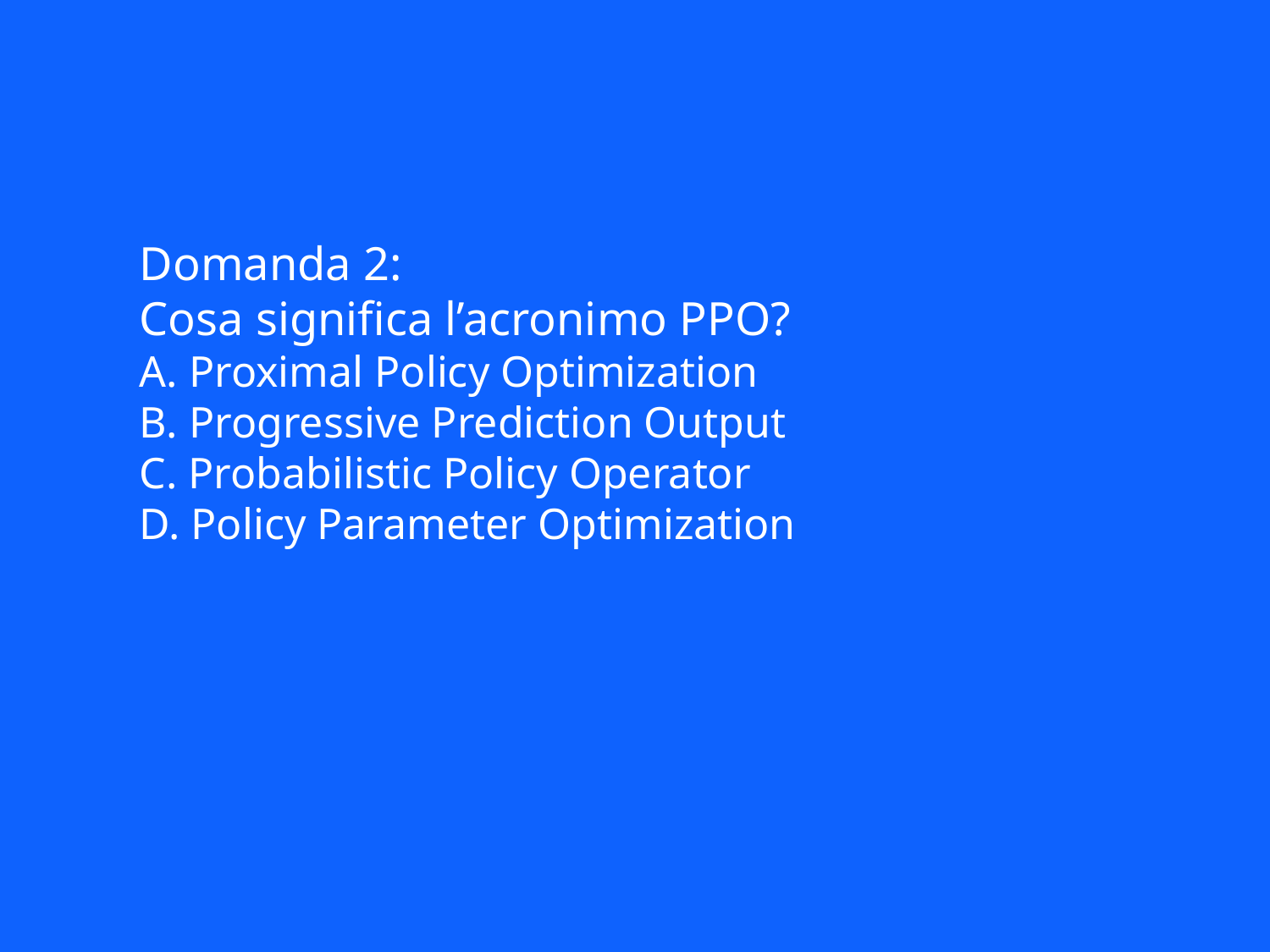

Domanda 2:
Cosa significa l’acronimo PPO?
A. Proximal Policy Optimization
B. Progressive Prediction Output
C. Probabilistic Policy Operator
D. Policy Parameter Optimization